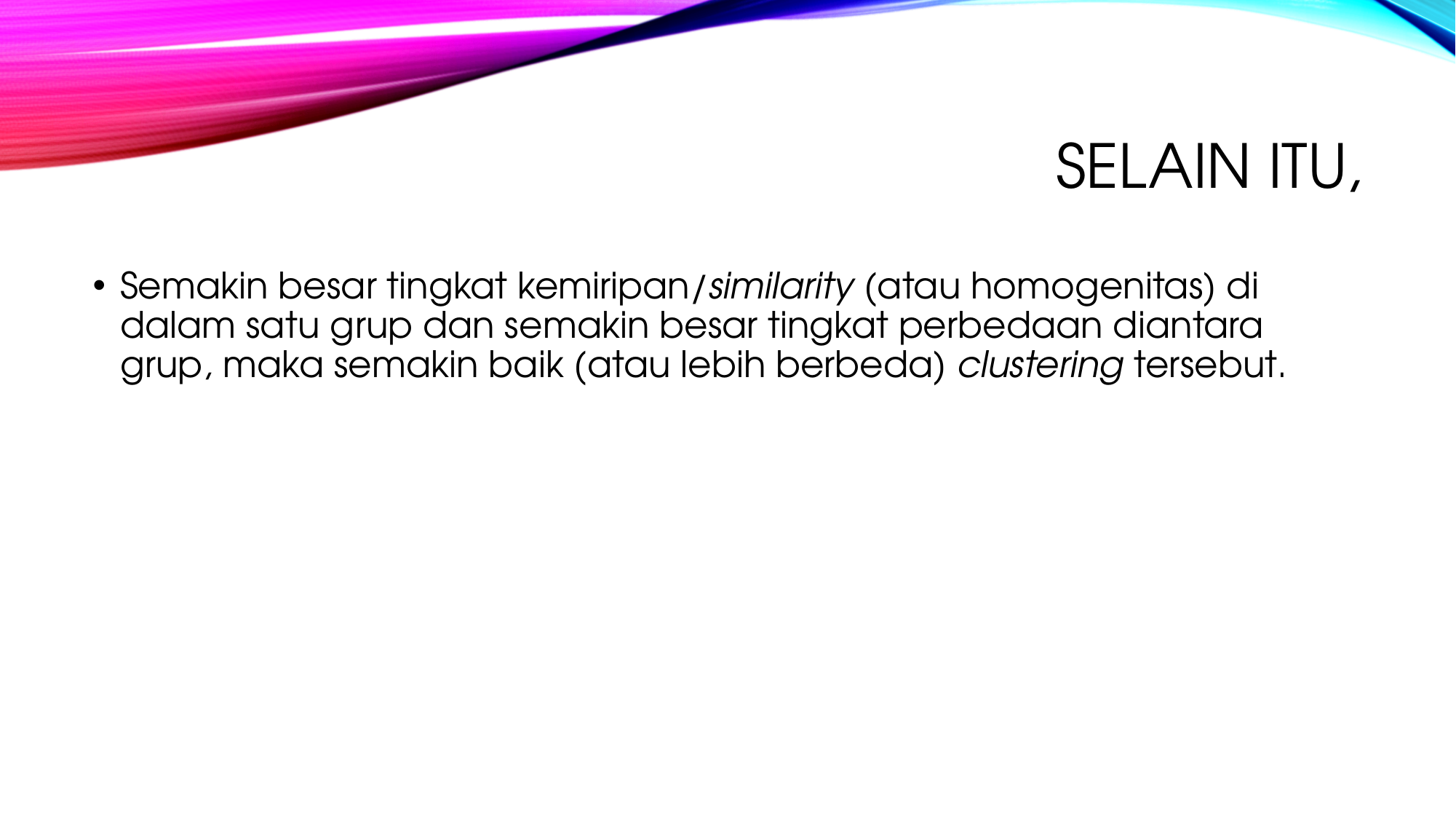

# Selain itu,
Semakin besar tingkat kemiripan/similarity (atau homogenitas) di dalam satu grup dan semakin besar tingkat perbedaan diantara grup, maka semakin baik (atau lebih berbeda) clustering tersebut.